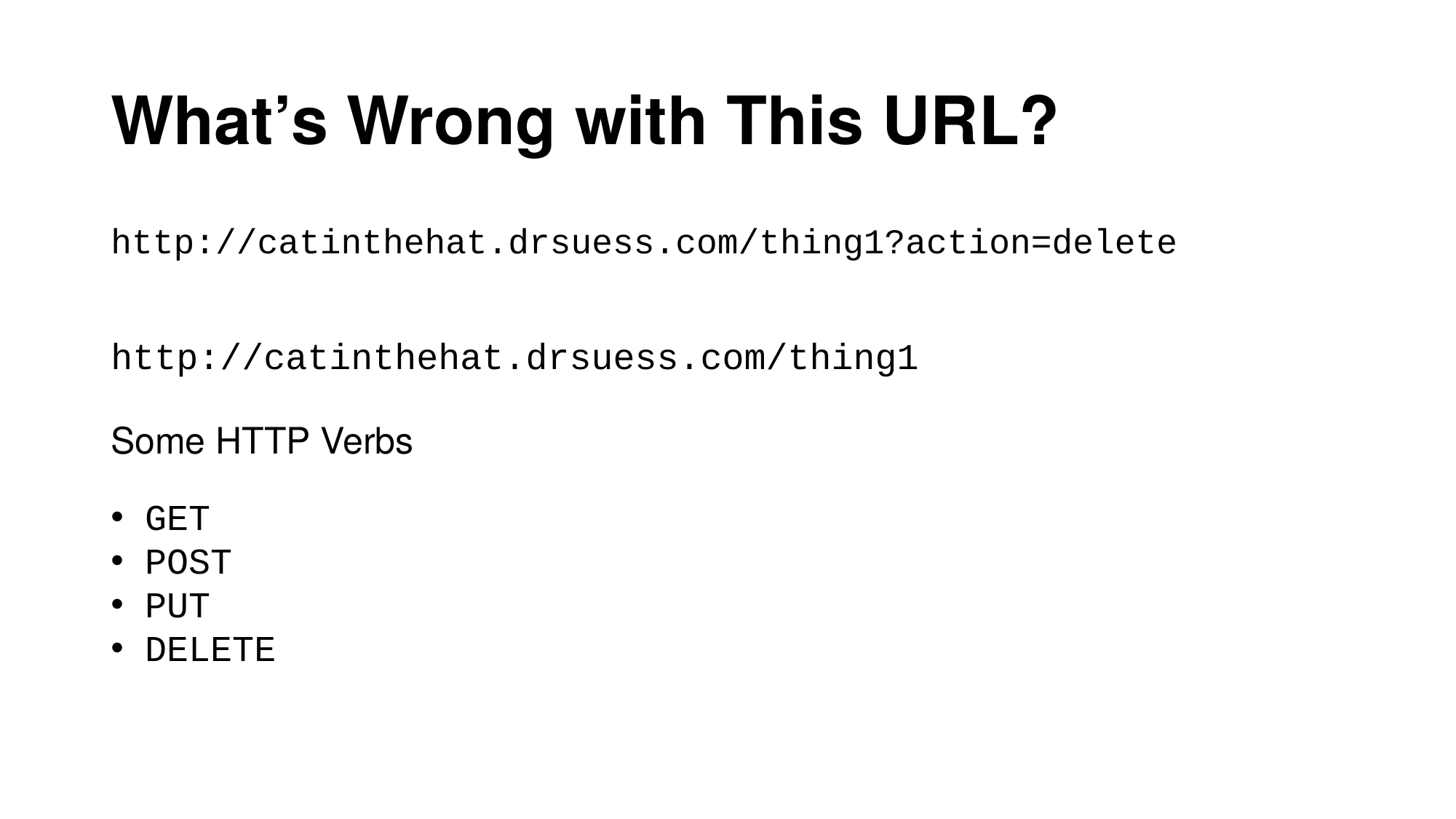

# What’s Wrong with This URL?
http://catinthehat.drsuess.com/thing1?action=delete

http://catinthehat.drsuess.com/thing1
Some HTTP Verbs

GET
POST
PUT
DELETE